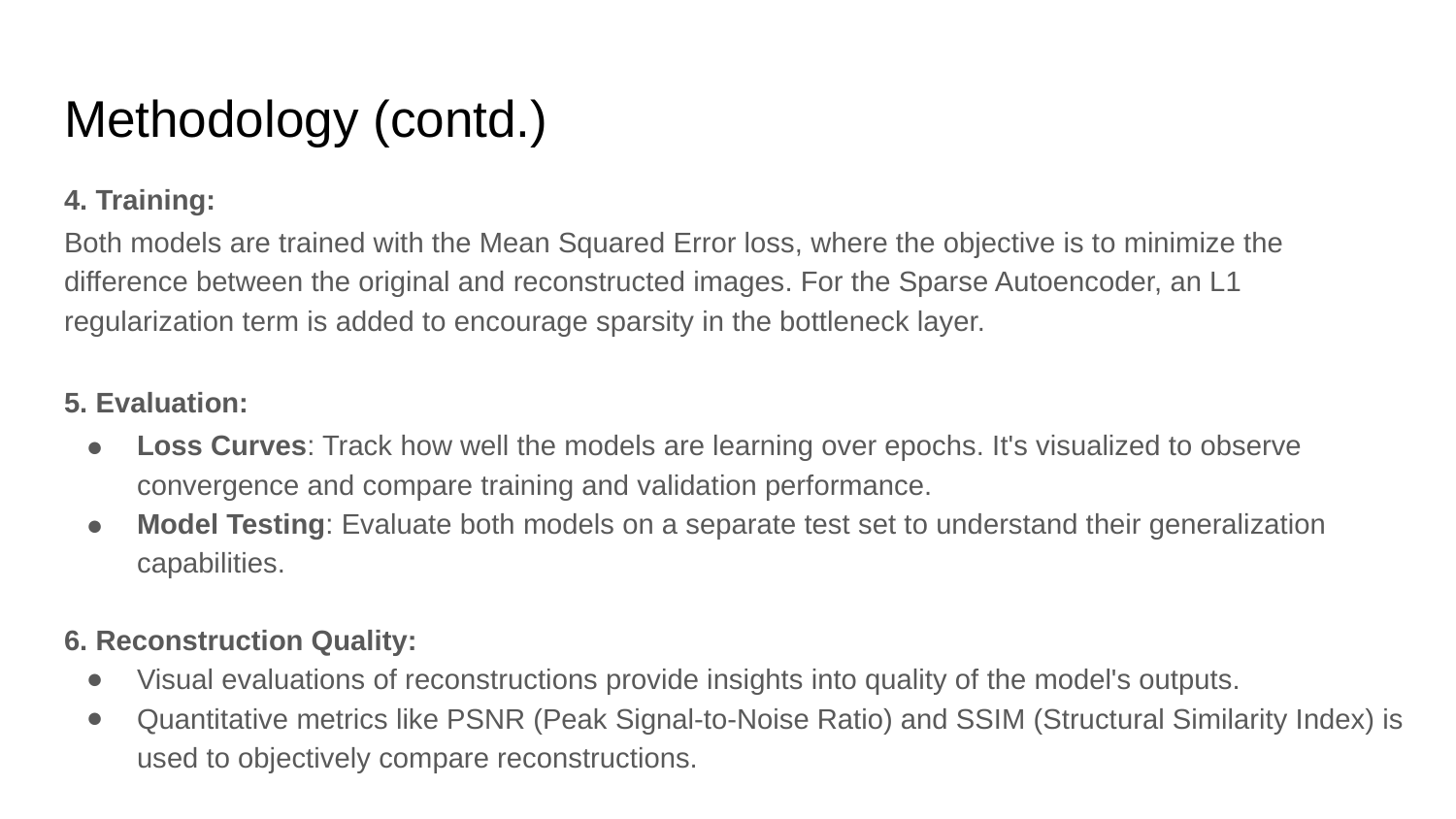

# Methodology (contd.)

4. Training:
Both models are trained with the Mean Squared Error loss, where the objective is to minimize the difference between the original and reconstructed images. For the Sparse Autoencoder, an L1 regularization term is added to encourage sparsity in the bottleneck layer.

5. Evaluation:
Loss Curves: Track how well the models are learning over epochs. It's visualized to observe convergence and compare training and validation performance.
Model Testing: Evaluate both models on a separate test set to understand their generalization capabilities.

6. Reconstruction Quality:
Visual evaluations of reconstructions provide insights into quality of the model's outputs.
Quantitative metrics like PSNR (Peak Signal-to-Noise Ratio) and SSIM (Structural Similarity Index) is used to objectively compare reconstructions.